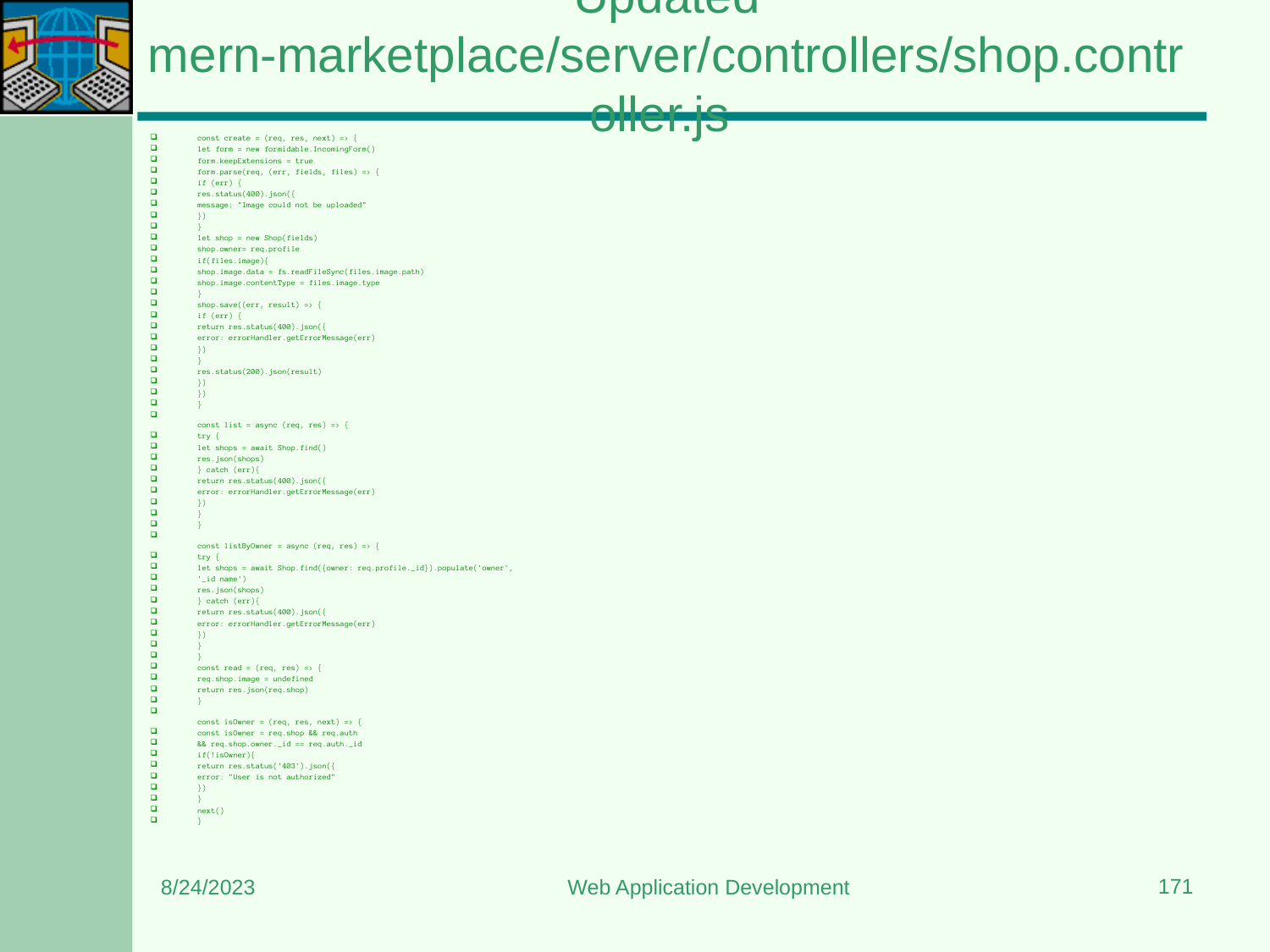

# Updated mern-marketplace/server/controllers/shop.controller.js
const create = (req, res, next) => {
let form = new formidable.IncomingForm()
form.keepExtensions = true
form.parse(req, (err, fields, files) => {
if (err) {
res.status(400).json({
message: "Image could not be uploaded"
})
}
let shop = new Shop(fields)
shop.owner= req.profile
if(files.image){
shop.image.data = fs.readFileSync(files.image.path)
shop.image.contentType = files.image.type
}
shop.save((err, result) => {
if (err) {
return res.status(400).json({
error: errorHandler.getErrorMessage(err)
})
}
res.status(200).json(result)
})
})
}
const list = async (req, res) => {
try {
let shops = await Shop.find()
res.json(shops)
} catch (err){
return res.status(400).json({
error: errorHandler.getErrorMessage(err)
})
}
}
const listByOwner = async (req, res) => {
try {
let shops = await Shop.find({owner: req.profile._id}).populate('owner',
'_id name')
res.json(shops)
} catch (err){
return res.status(400).json({
error: errorHandler.getErrorMessage(err)
})
}
}
const read = (req, res) => {
req.shop.image = undefined
return res.json(req.shop)
}
const isOwner = (req, res, next) => {
const isOwner = req.shop && req.auth
&& req.shop.owner._id == req.auth._id
if(!isOwner){
return res.status('403').json({
error: "User is not authorized"
})
}
next()
}

171
8/24/2023
Web Application Development